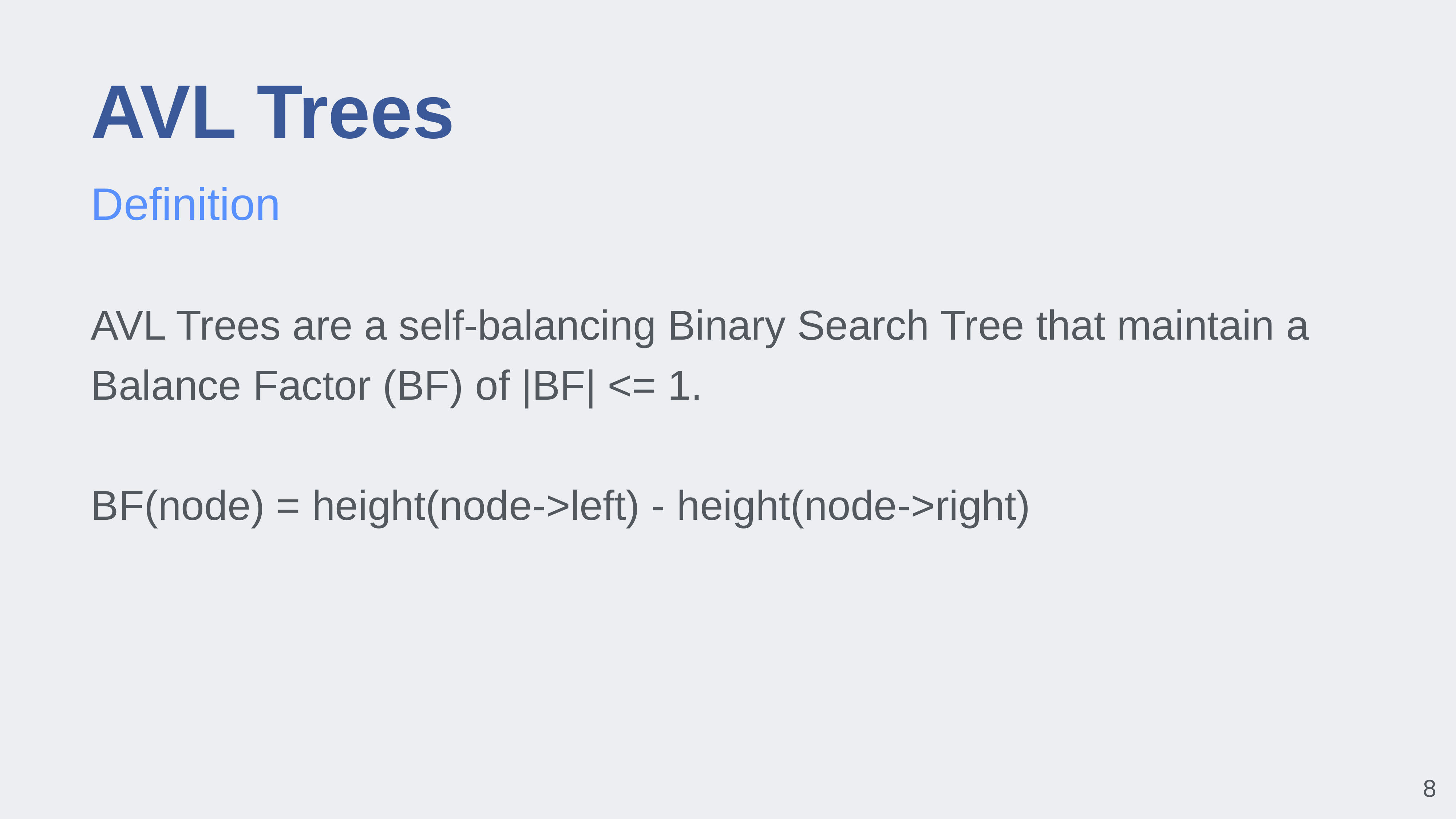

# AVL Trees
Definition
AVL Trees are a self-balancing Binary Search Tree that maintain a Balance Factor (BF) of |BF| <= 1.

BF(node) = height(node->left) - height(node->right)
8